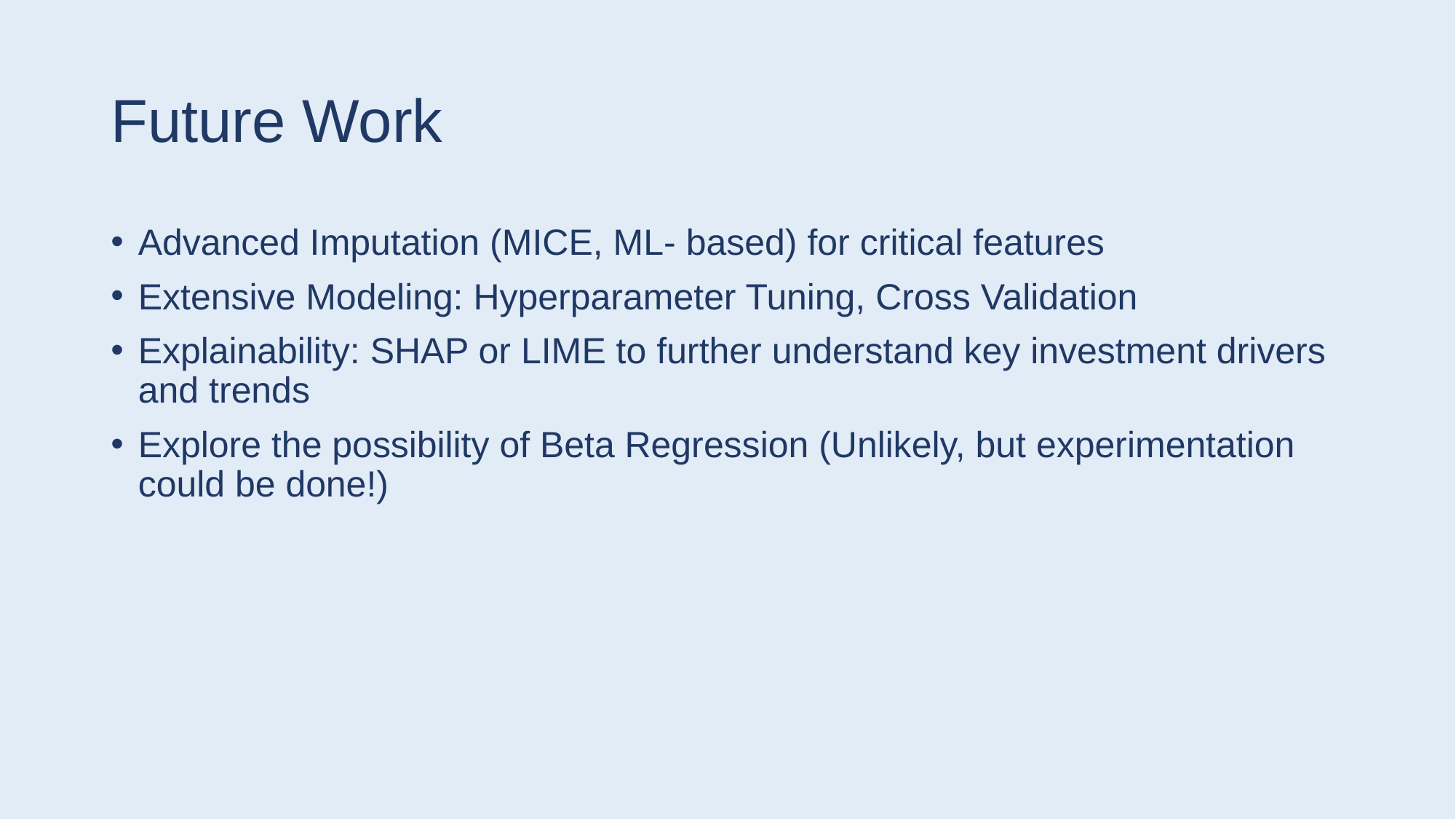

# Future Work
Advanced Imputation (MICE, ML- based) for critical features
Extensive Modeling: Hyperparameter Tuning, Cross Validation
Explainability: SHAP or LIME to further understand key investment drivers and trends
Explore the possibility of Beta Regression (Unlikely, but experimentation could be done!)